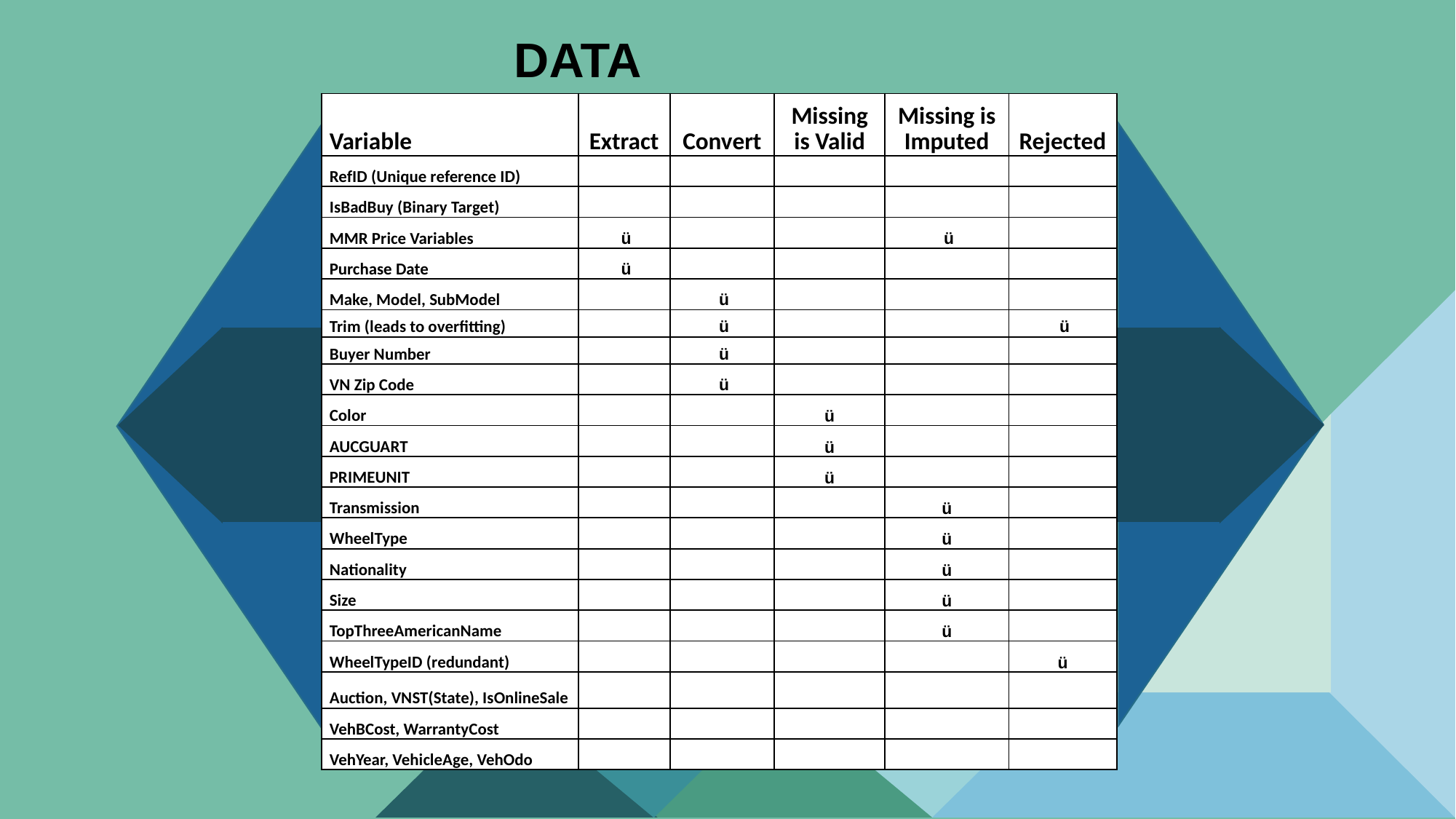

Data Transformation
| Variable | Extract | Convert | Missing is Valid | Missing is Imputed | Rejected |
| --- | --- | --- | --- | --- | --- |
| RefID (Unique reference ID) |  |  |  |  |  |
| IsBadBuy (Binary Target) |  |  |  |  |  |
| MMR Price Variables | ü |  |  | ü |  |
| Purchase Date | ü |  |  |  |  |
| Make, Model, SubModel |  | ü |  |  |  |
| Trim (leads to overfitting) |  | ü |  |  | ü |
| Buyer Number |  | ü |  |  |  |
| VN Zip Code |  | ü |  |  |  |
| Color |  |  | ü |  |  |
| AUCGUART |  |  | ü |  |  |
| PRIMEUNIT |  |  | ü |  |  |
| Transmission |  |  |  | ü |  |
| WheelType |  |  |  | ü |  |
| Nationality |  |  |  | ü |  |
| Size |  |  |  | ü |  |
| TopThreeAmericanName |  |  |  | ü |  |
| WheelTypeID (redundant) |  |  |  |  | ü |
| Auction, VNST(State), IsOnlineSale |  |  |  |  |  |
| VehBCost, WarrantyCost |  |  |  |  |  |
| VehYear, VehicleAge, VehOdo |  |  |  |  |  |